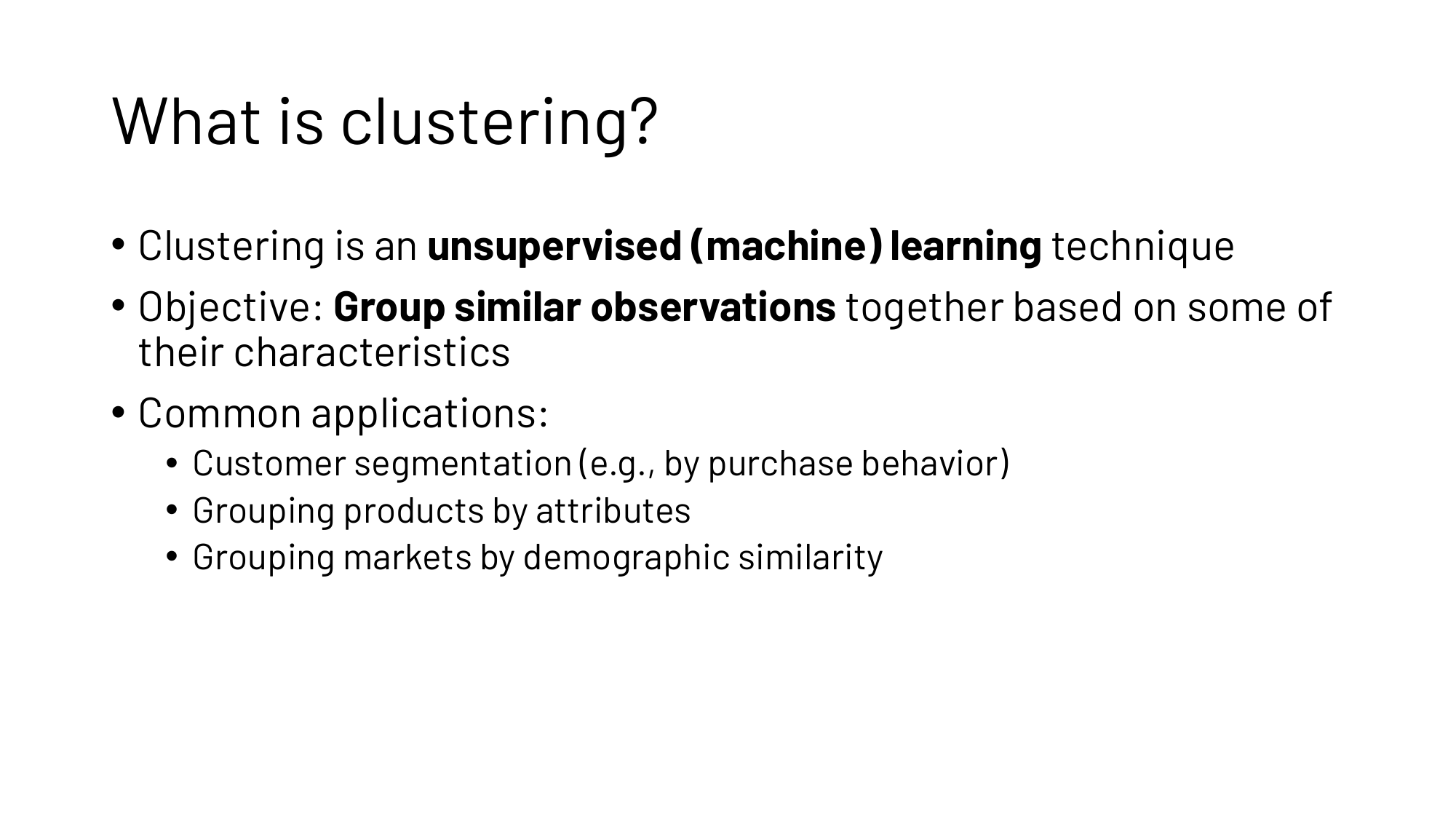

# What is clustering?
Clustering is an unsupervised (machine) learning technique
Objective: Group similar observations together based on some of their characteristics
Common applications:
Customer segmentation (e.g., by purchase behavior)
Grouping products by attributes
Grouping markets by demographic similarity